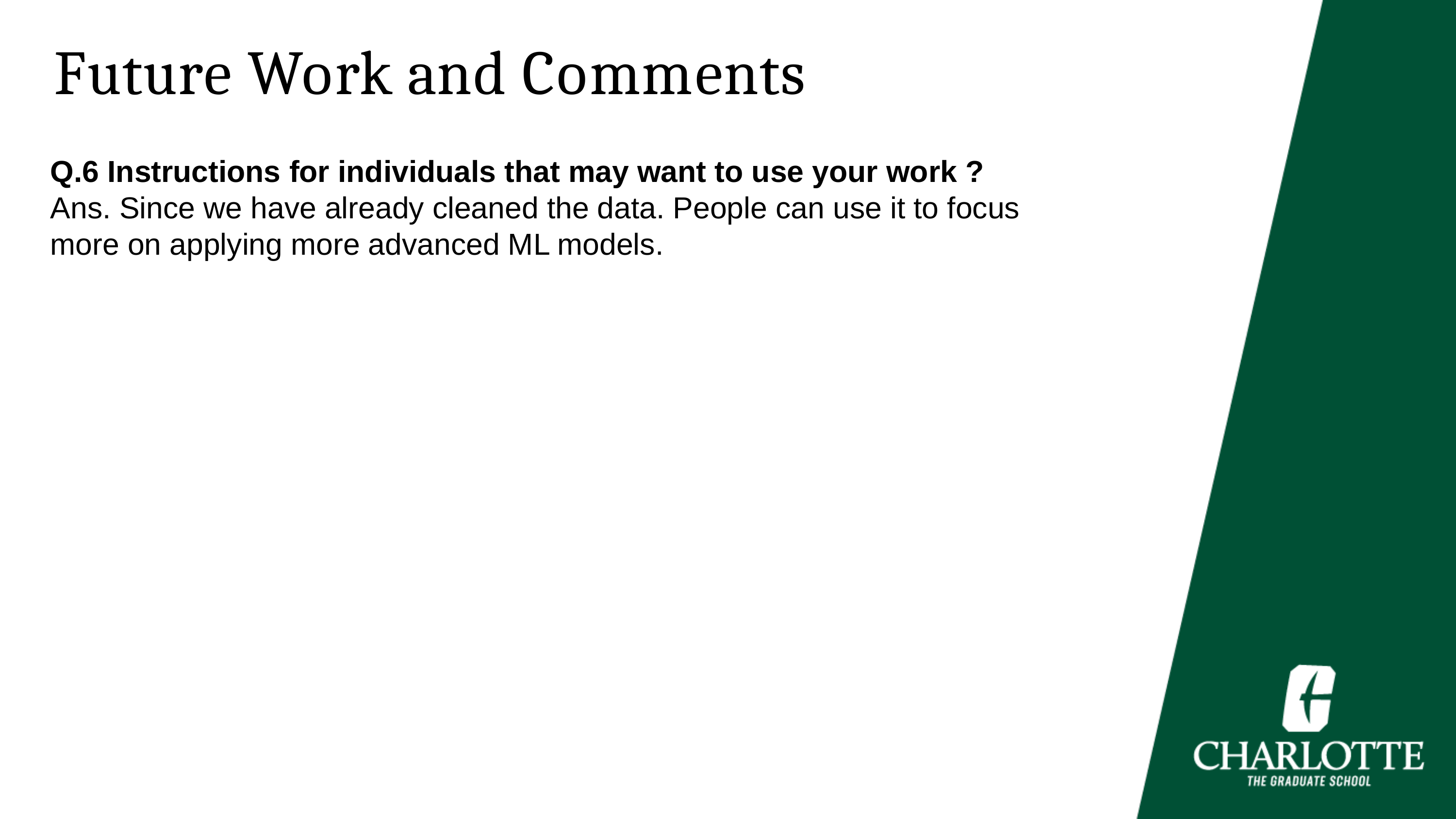

Future Work and Comments
Q.6 Instructions for individuals that may want to use your work ?
Ans. Since we have already cleaned the data. People can use it to focus more on applying more advanced ML models.